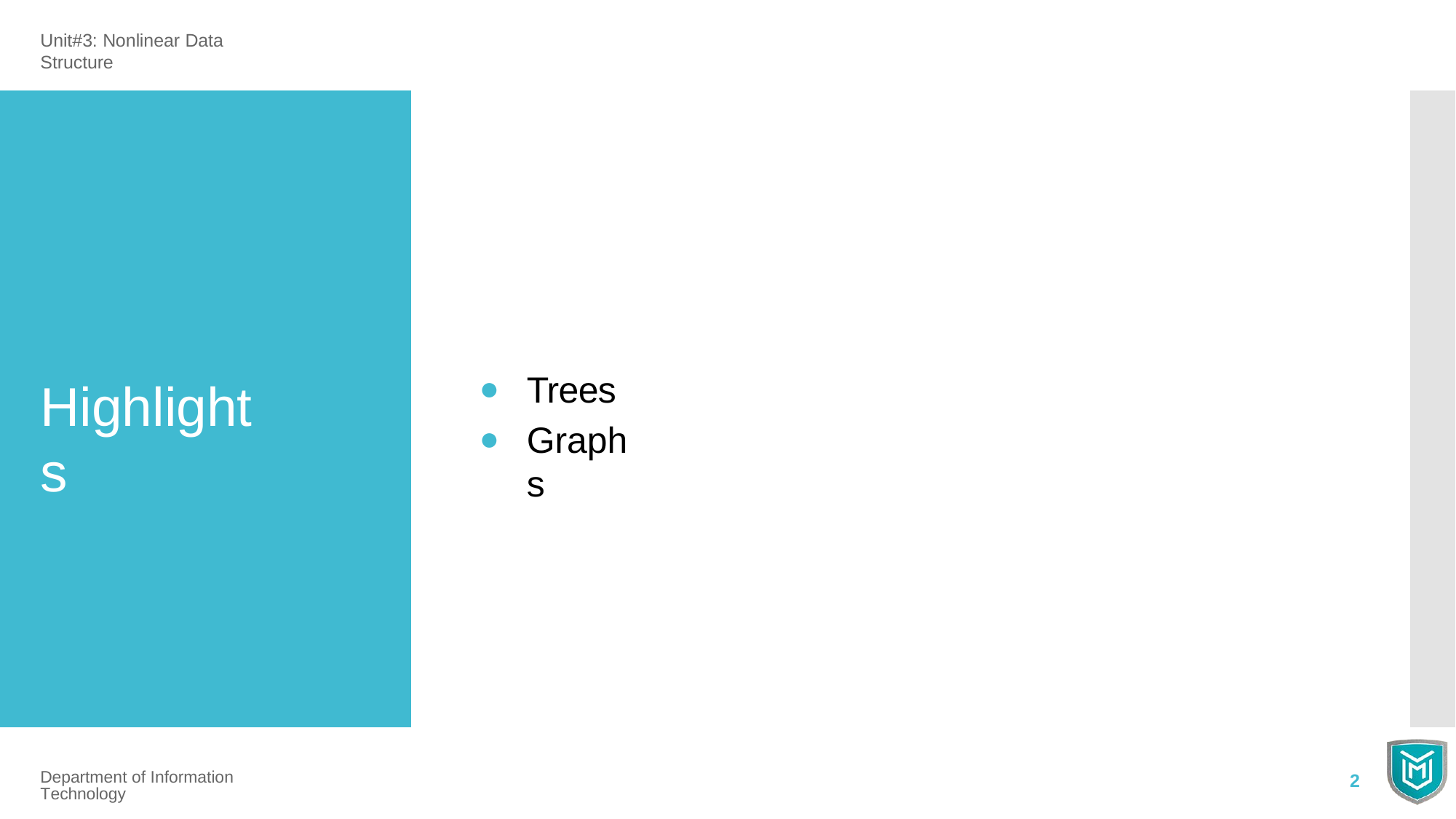

Unit#3: Nonlinear Data Structure
Trees
Graphs
Highlights
Department of Information Technology
2